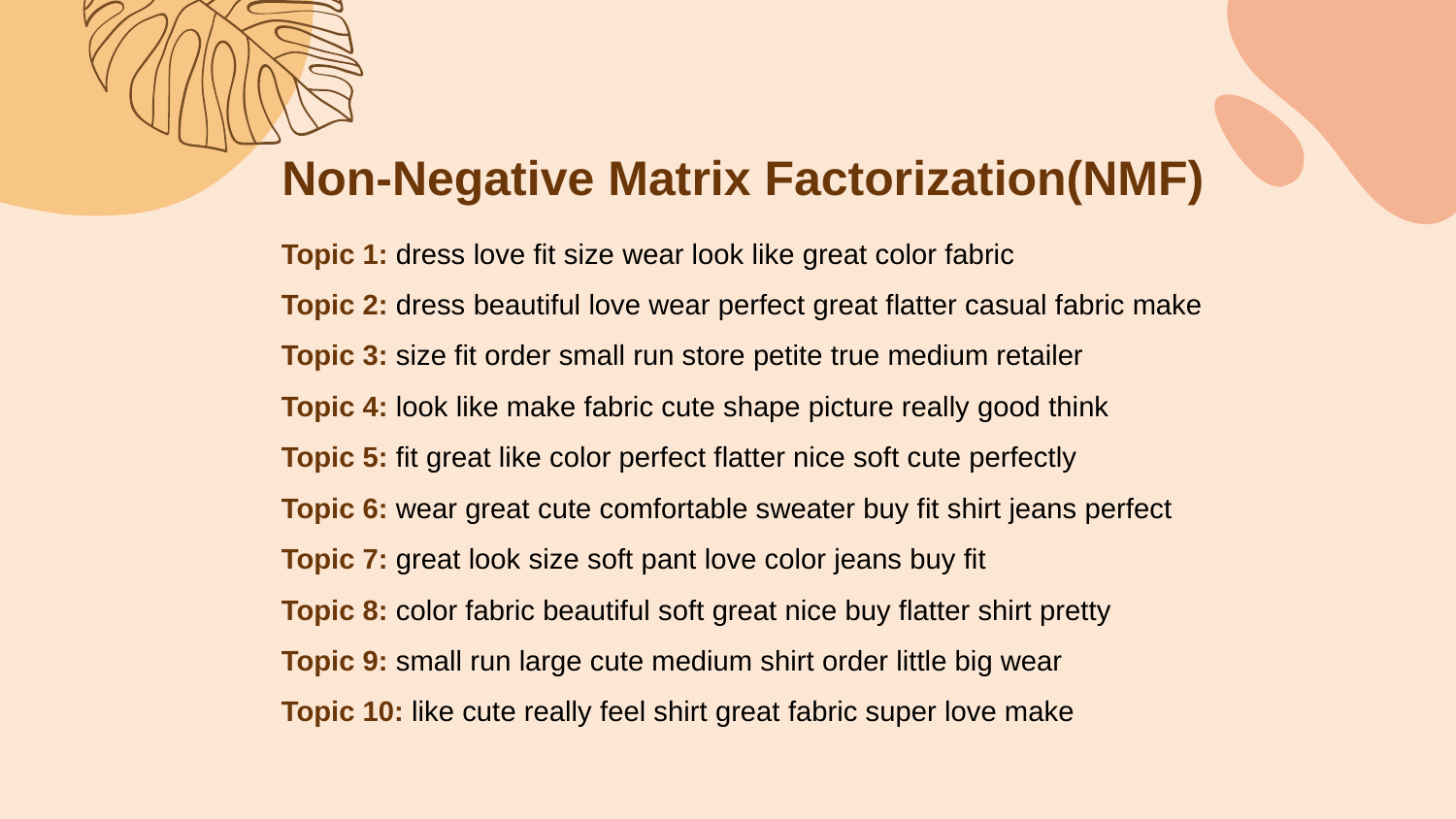

# Non-Negative Matrix Factorization(NMF)
Topic 1: dress love fit size wear look like great color fabric
Topic 2: dress beautiful love wear perfect great flatter casual fabric make
Topic 3: size fit order small run store petite true medium retailer
Topic 4: look like make fabric cute shape picture really good think
Topic 5: fit great like color perfect flatter nice soft cute perfectly
Topic 6: wear great cute comfortable sweater buy fit shirt jeans perfect
Topic 7: great look size soft pant love color jeans buy fit
Topic 8: color fabric beautiful soft great nice buy flatter shirt pretty
Topic 9: small run large cute medium shirt order little big wear
Topic 10: like cute really feel shirt great fabric super love make